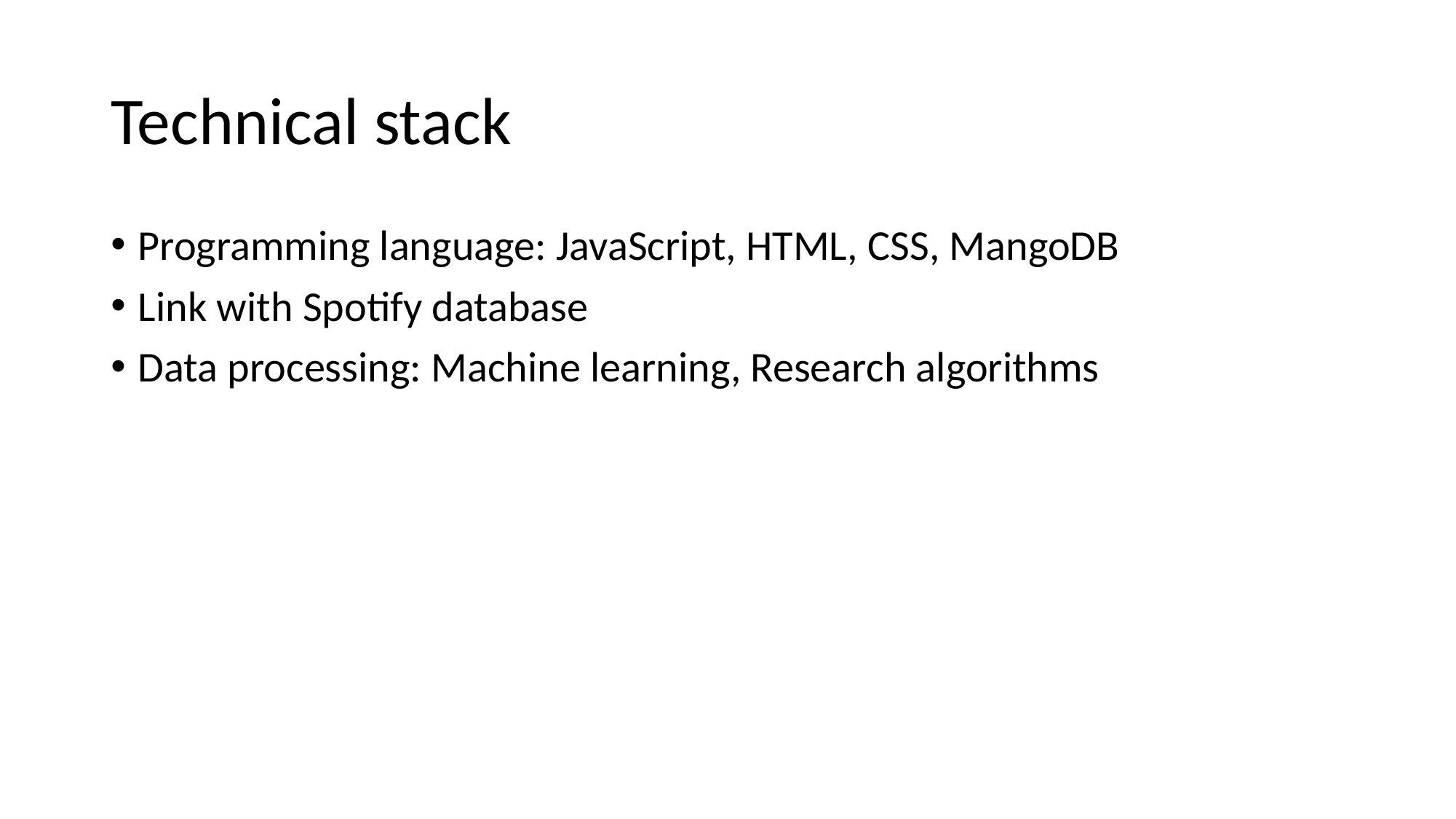

# Technical stack
Programming language: JavaScript, HTML, CSS, MangoDB
Link with Spotify database
Data processing: Machine learning, Research algorithms